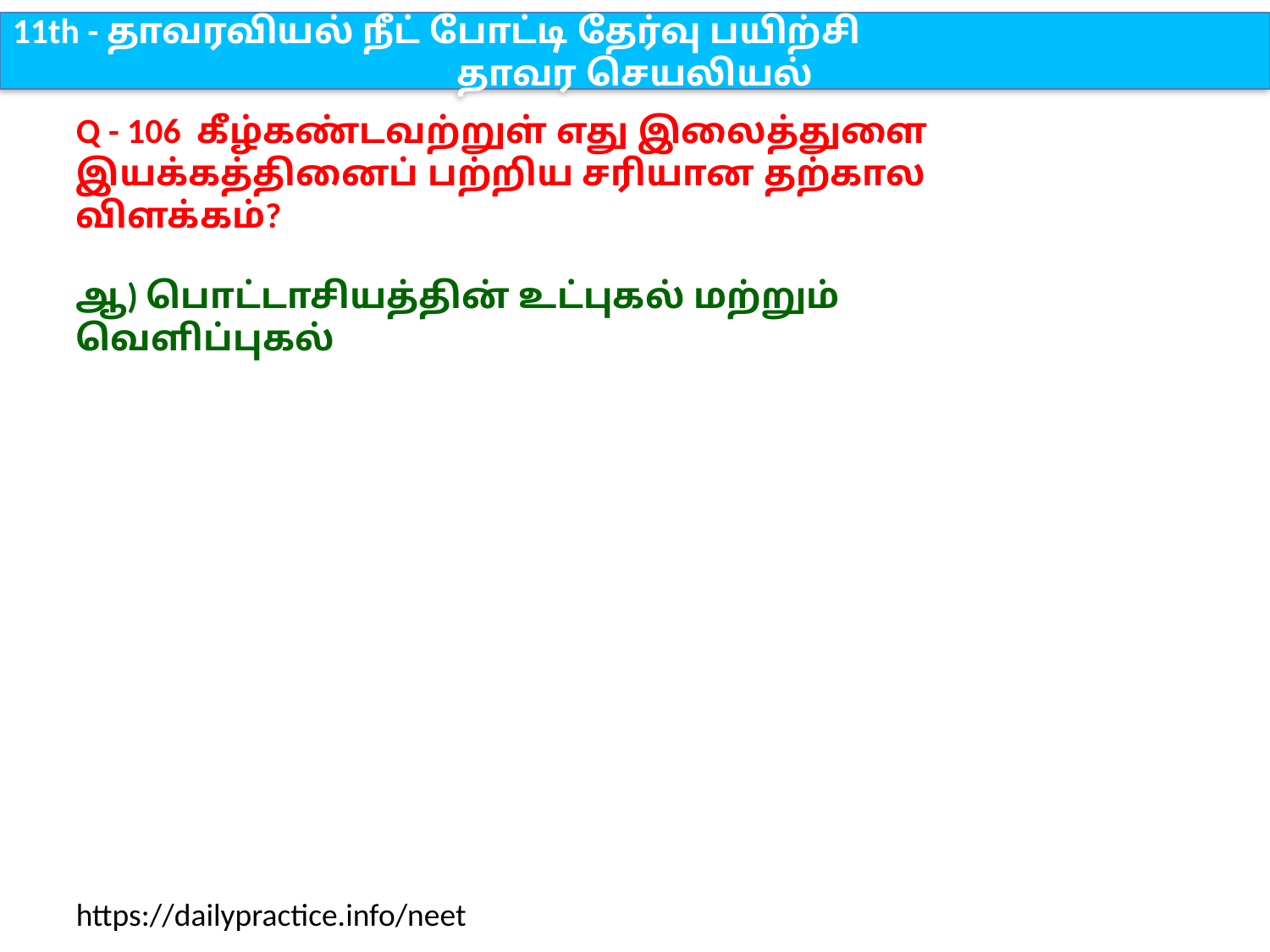

11th - தாவரவியல் நீட் போட்டி தேர்வு பயிற்சி
தாவர செயலியல்

Q - 106  கீழ்கண்டவற்றுள் எது இலைத்துளை இயக்கத்தினைப் பற்றிய சரியான தற்கால விளக்கம்?

ஆ) பொட்டாசியத்தின் உட்புகல் மற்றும் வெளிப்புகல்
https://dailypractice.info/neet